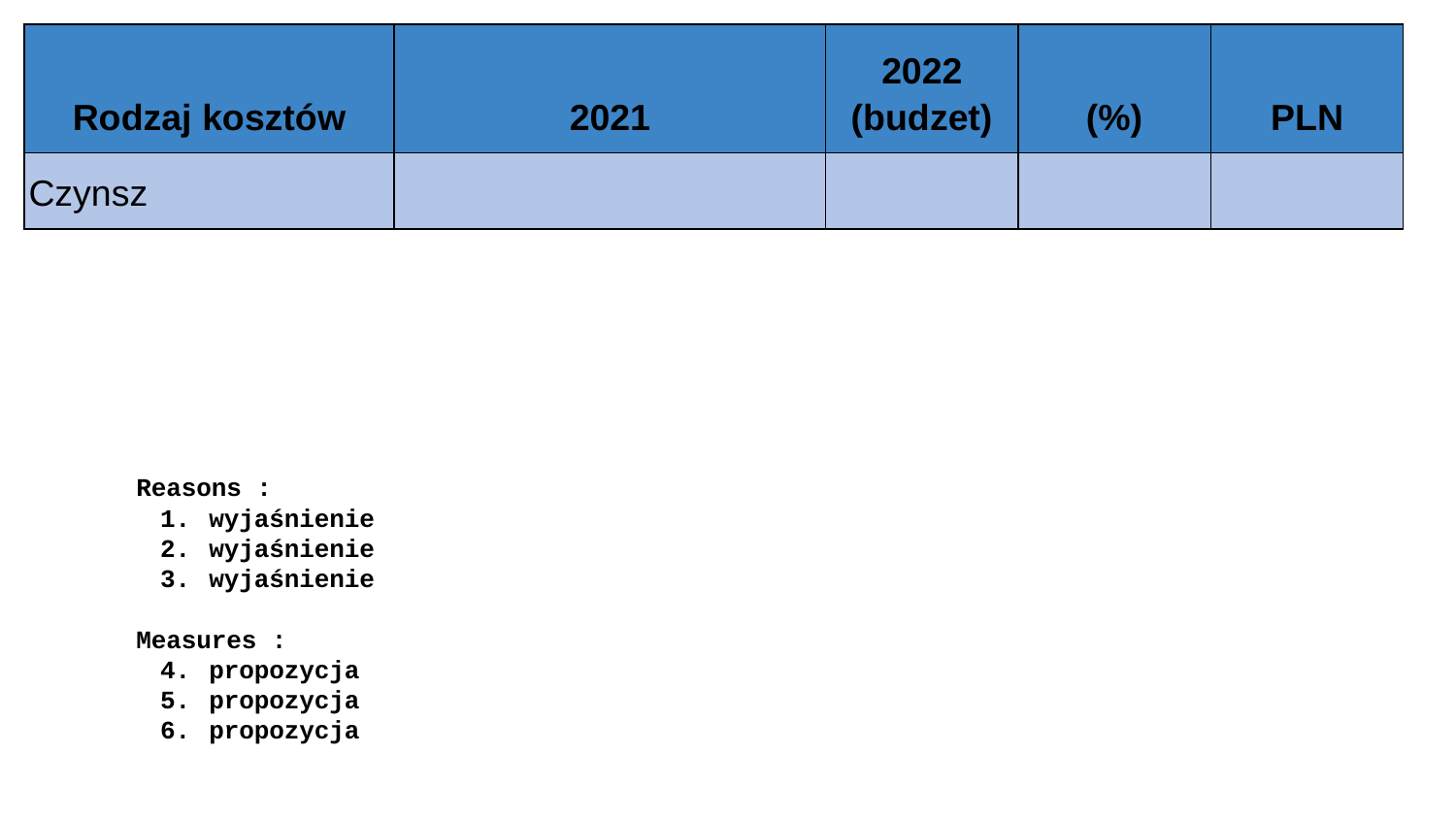

| Rodzaj kosztów | 2021 | 2022 (budzet) | (%) | PLN |
| --- | --- | --- | --- | --- |
| Czynsz |  |  |  |  |
Reasons :
wyjaśnienie
wyjaśnienie
wyjaśnienie

Measures :
propozycja
propozycja
propozycja